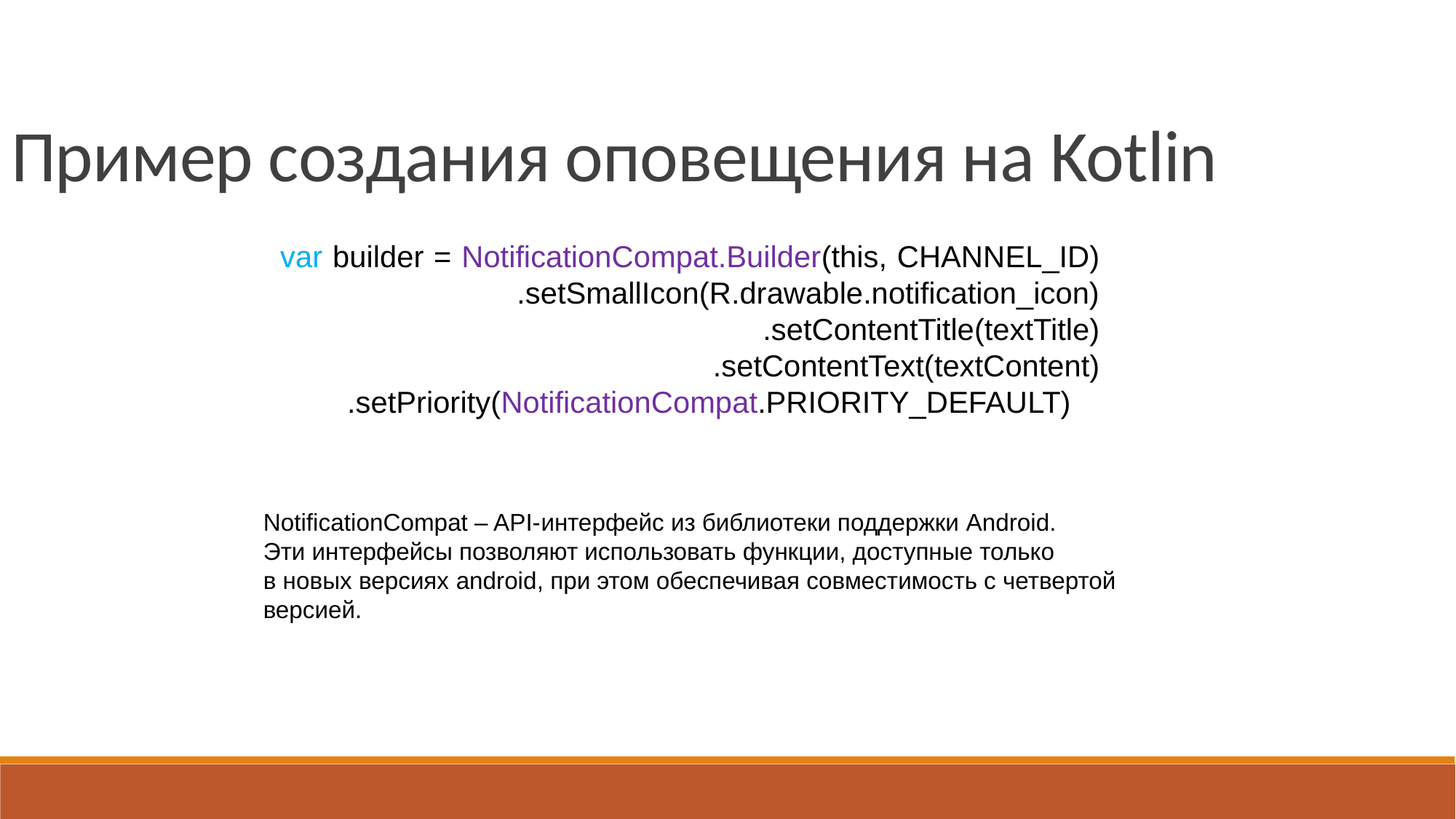

Пример создания оповещения на Kotlin
var builder = NotificationCompat.Builder(this, CHANNEL_ID)
        .setSmallIcon(R.drawable.notification_icon)
        .setContentTitle(textTitle)
        .setContentText(textContent)
        .setPriority(NotificationCompat.PRIORITY_DEFAULT)

NotificationCompat – API-интерфейс из библиотеки поддержки Android.
Эти интерфейсы позволяют использовать функции, доступные только
в новых версиях android, при этом обеспечивая совместимость с четвертой
версией.